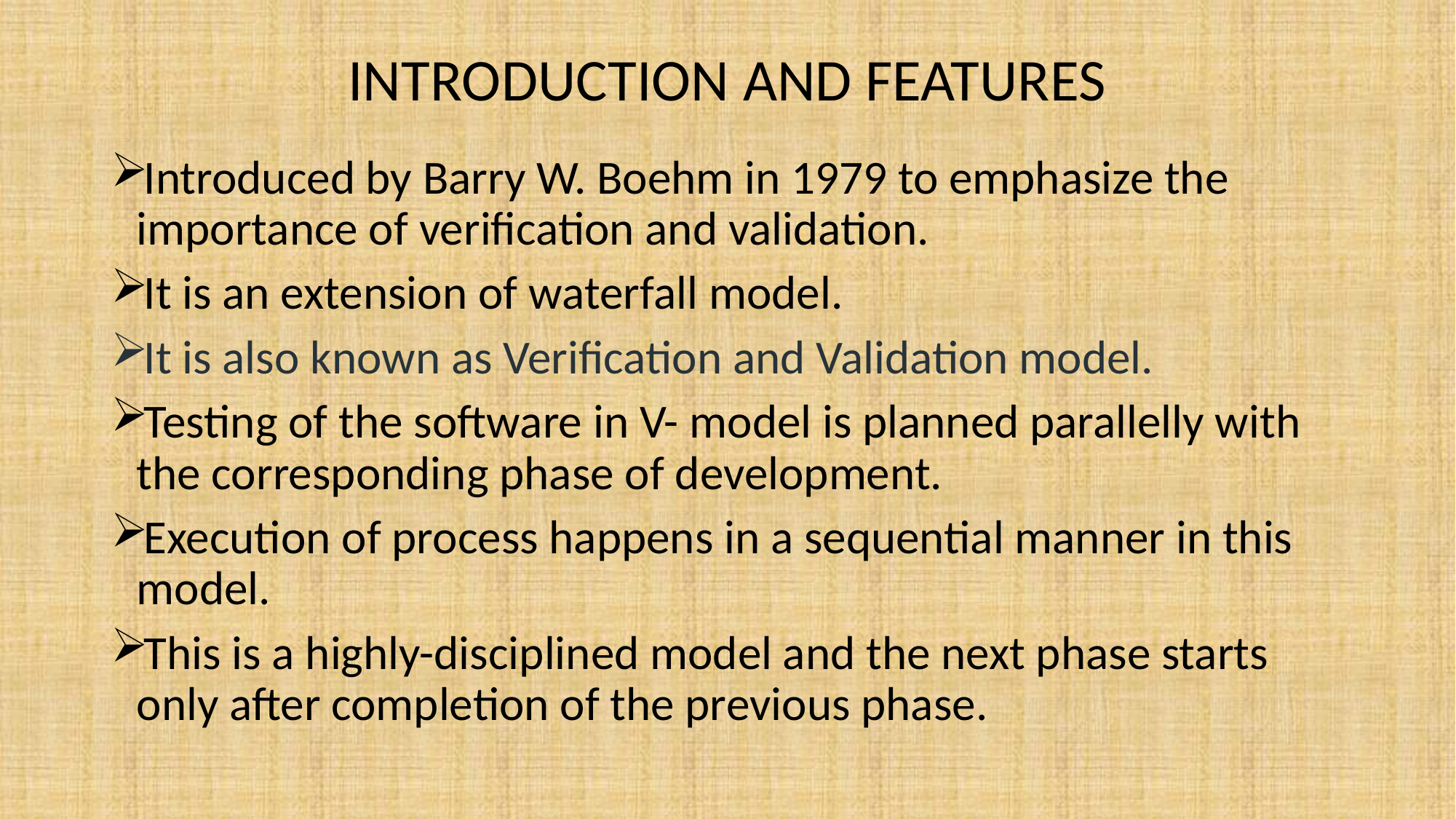

# INTRODUCTION AND FEATURES
Introduced by Barry W. Boehm in 1979 to emphasize the importance of verification and validation.
It is an extension of waterfall model.
It is also known as Verification and Validation model.
Testing of the software in V- model is planned parallelly with the corresponding phase of development.
Execution of process happens in a sequential manner in this model.
This is a highly-disciplined model and the next phase starts only after completion of the previous phase.